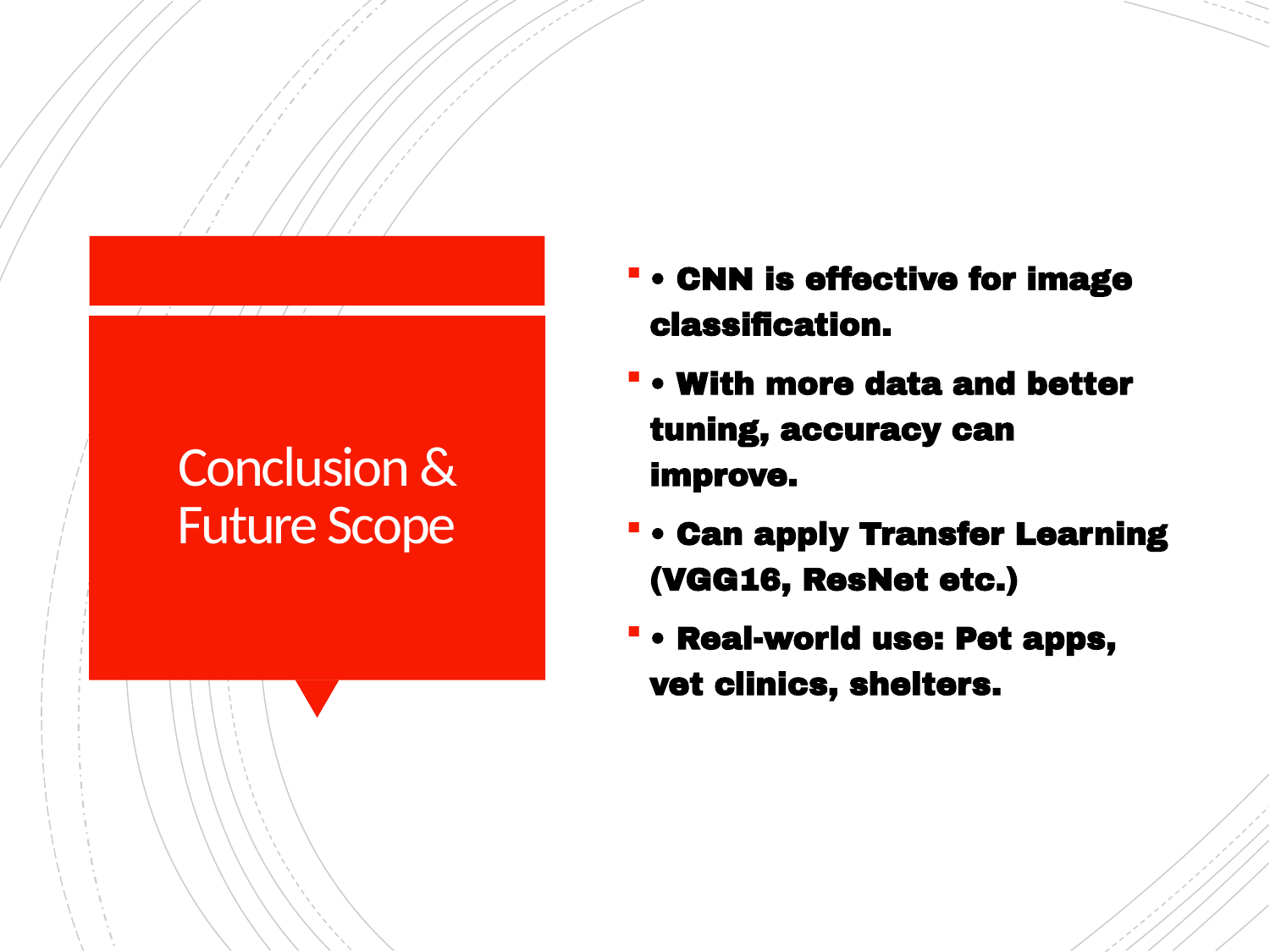

• CNN is effective for image classification.
• With more data and better tuning, accuracy can improve.
• Can apply Transfer Learning (VGG16, ResNet etc.)
• Real-world use: Pet apps, vet clinics, shelters.
# Conclusion & Future Scope